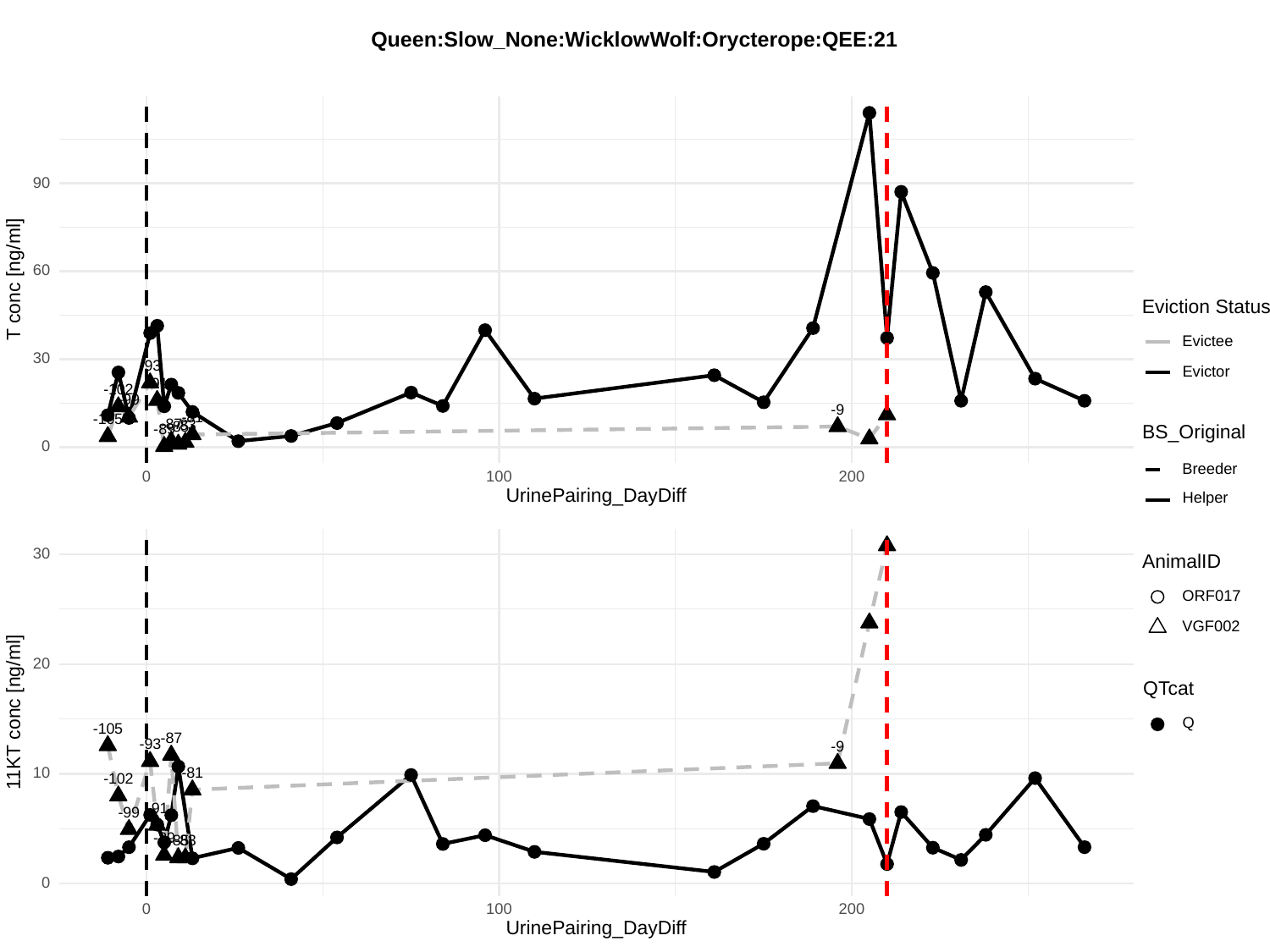

Queen:Slow_None:WicklowWolf:Orycterope:QEE:21

90

60

T conc [ng/ml]

Eviction Status

Evictee

30

-93

Evictor

-91

-102

-99

-9

-81
-105

-87
-83
-85
BS_Original
-89

0

Breeder

0
100
200
UrinePairing_DayDiff
Helper

30

AnimalID

ORF017

VGF002
20

QTcat
11KT conc [ng/ml]
Q

-105
-87

-93
-9

-81
10

-102

-91

-99

-89
-85
-83

0

0
100
200
UrinePairing_DayDiff